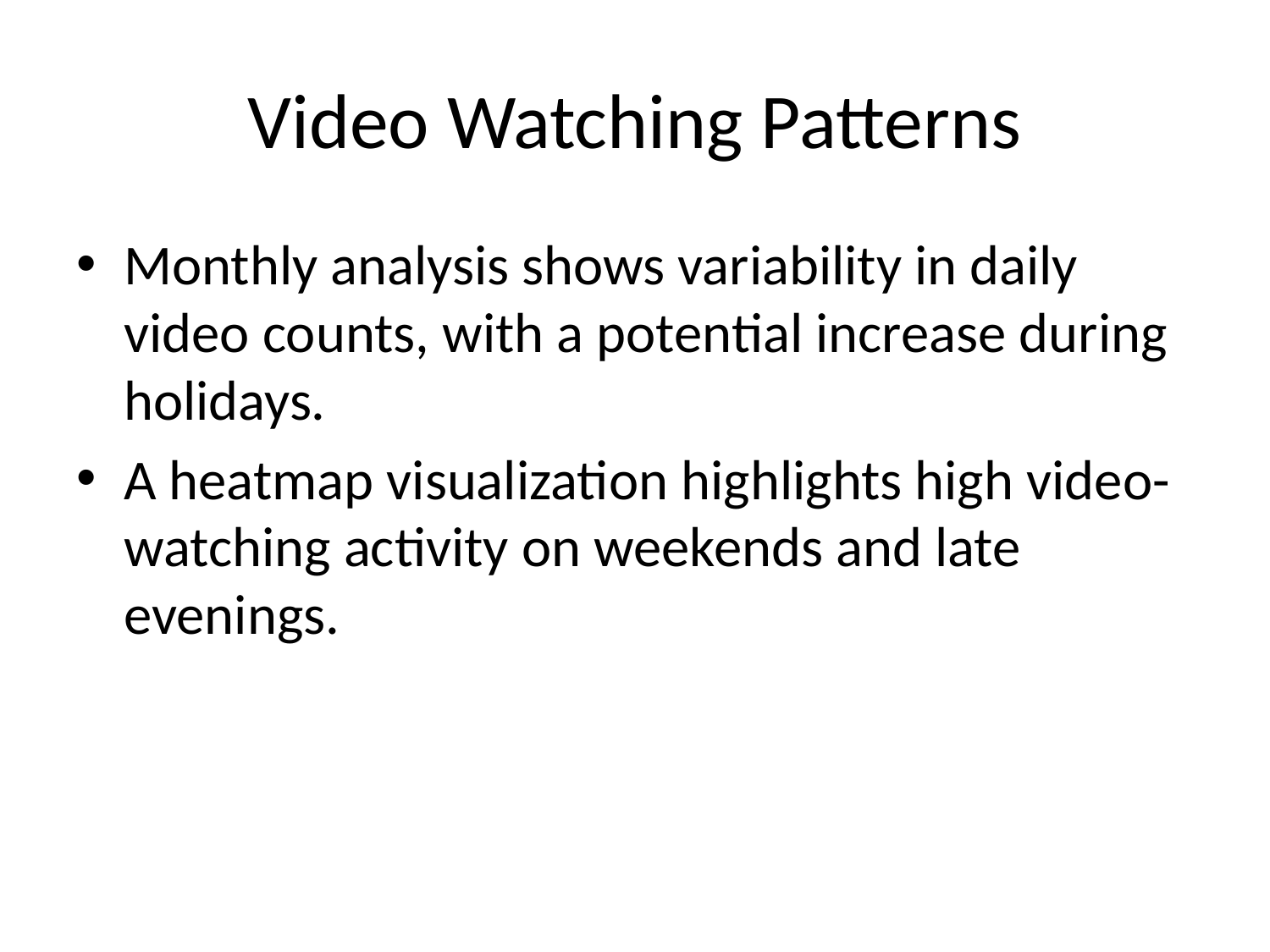

# Video Watching Patterns
Monthly analysis shows variability in daily video counts, with a potential increase during holidays.
A heatmap visualization highlights high video-watching activity on weekends and late evenings.